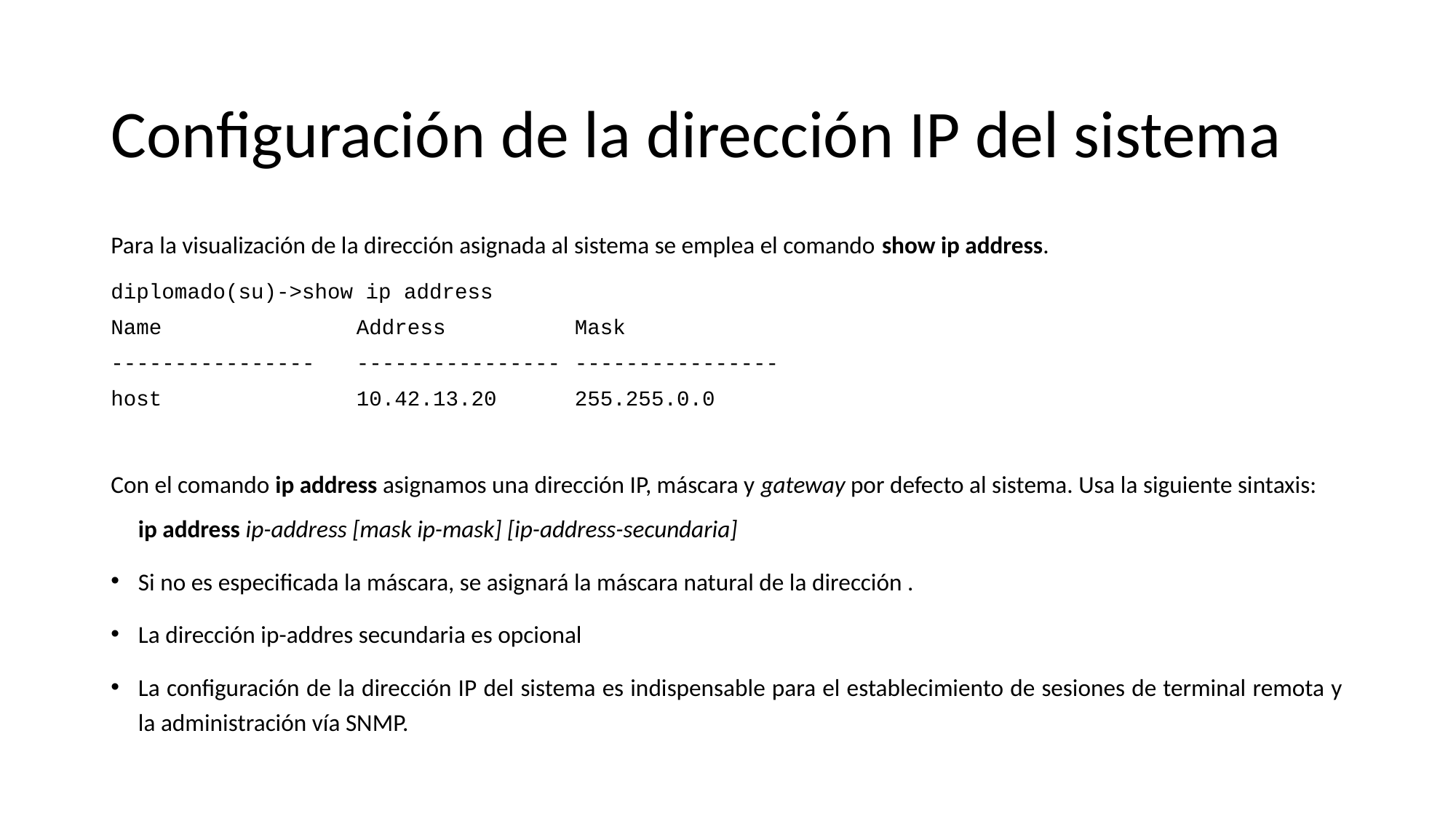

# Configuración de la dirección IP del sistema
Para la visualización de la dirección asignada al sistema se emplea el comando show ip address.
diplomado(su)->show ip address
Name 		Address 		Mask
---------------- 	---------------- 	----------------
host 		10.42.13.20 	255.255.0.0

Con el comando ip address asignamos una dirección IP, máscara y gateway por defecto al sistema. Usa la siguiente sintaxis:
	ip address ip-address [mask ip-mask] [ip-address-secundaria]
Si no es especificada la máscara, se asignará la máscara natural de la dirección .
La dirección ip-addres secundaria es opcional
La configuración de la dirección IP del sistema es indispensable para el establecimiento de sesiones de terminal remota y la administración vía SNMP.
lunes, 19 de agosto de 2019